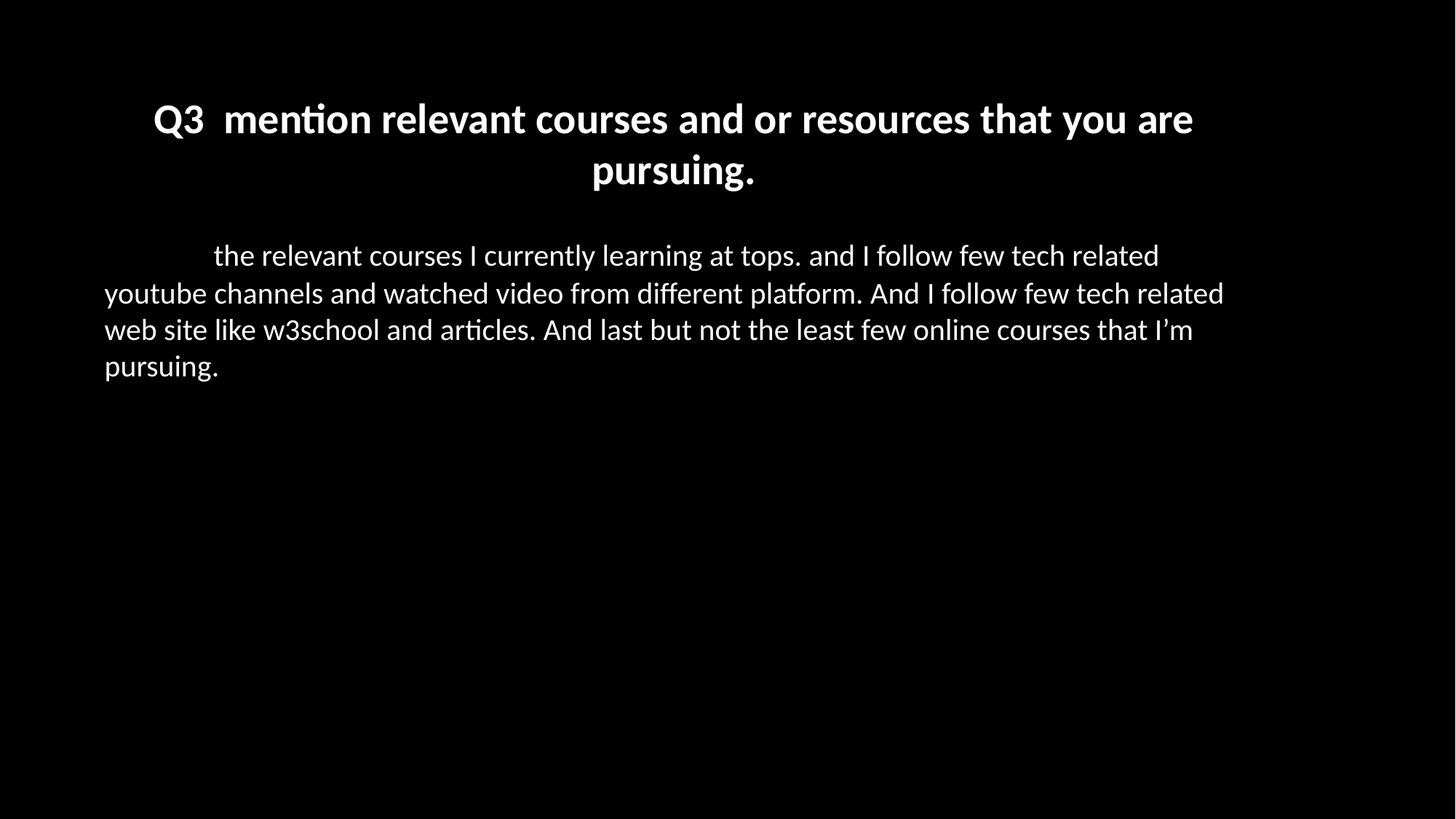

Q3  mention relevant courses and or resources that you are pursuing.

	the relevant courses I currently learning at tops. and I follow few tech related youtube channels and watched video from different platform. And I follow few tech related web site like w3school and articles. And last but not the least few online courses that I’m pursuing.